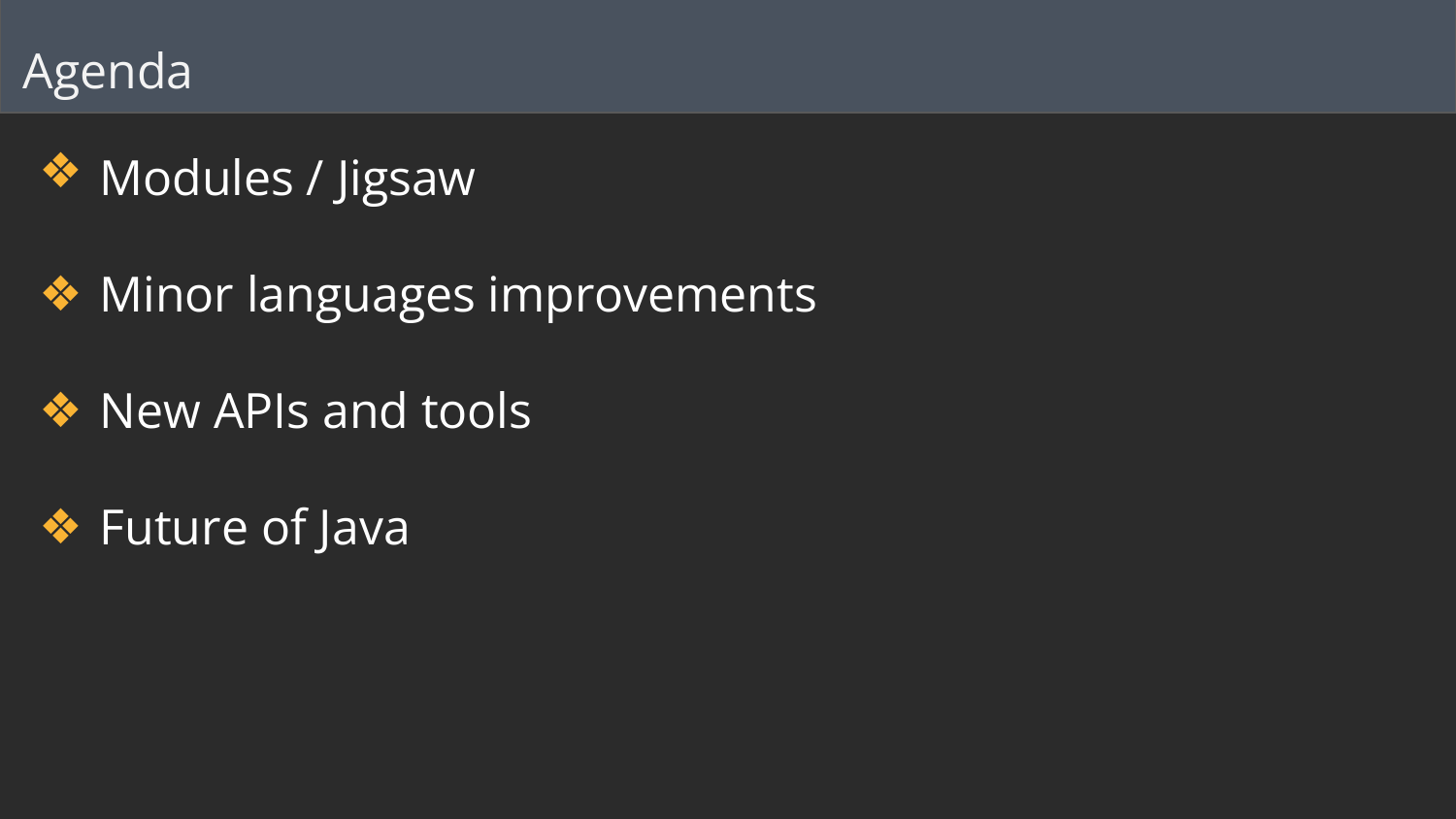

Agenda
Modules / Jigsaw

Minor languages improvements

New APIs and tools

Future of Java